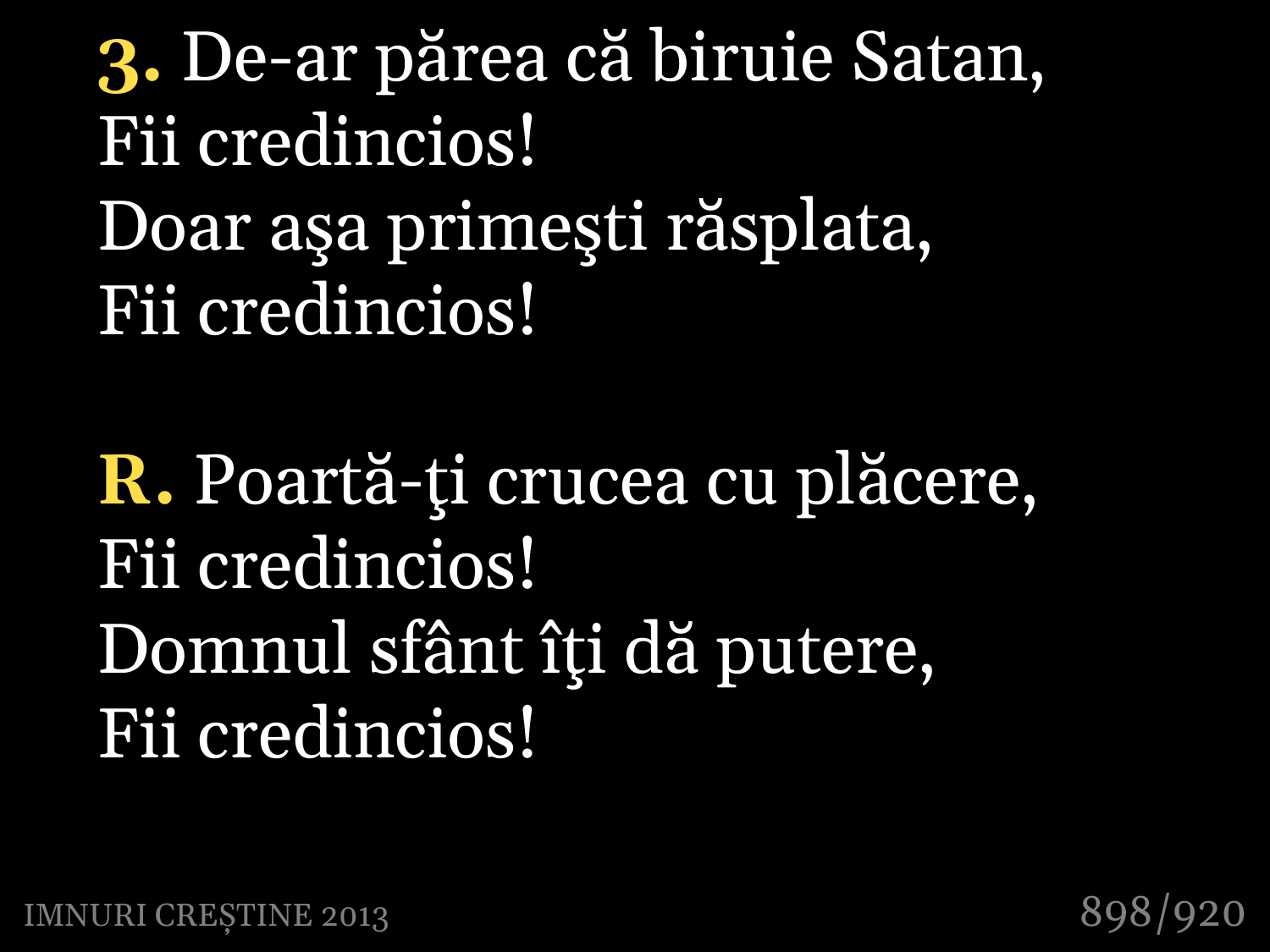

3. De-ar părea că biruie Satan,
Fii credincios!
Doar aşa primeşti răsplata,
Fii credincios!

R. Poartă-ţi crucea cu plăcere,
Fii credincios!
Domnul sfânt îţi dă putere,
Fii credincios!
898/920
IMNURI CREȘTINE 2013